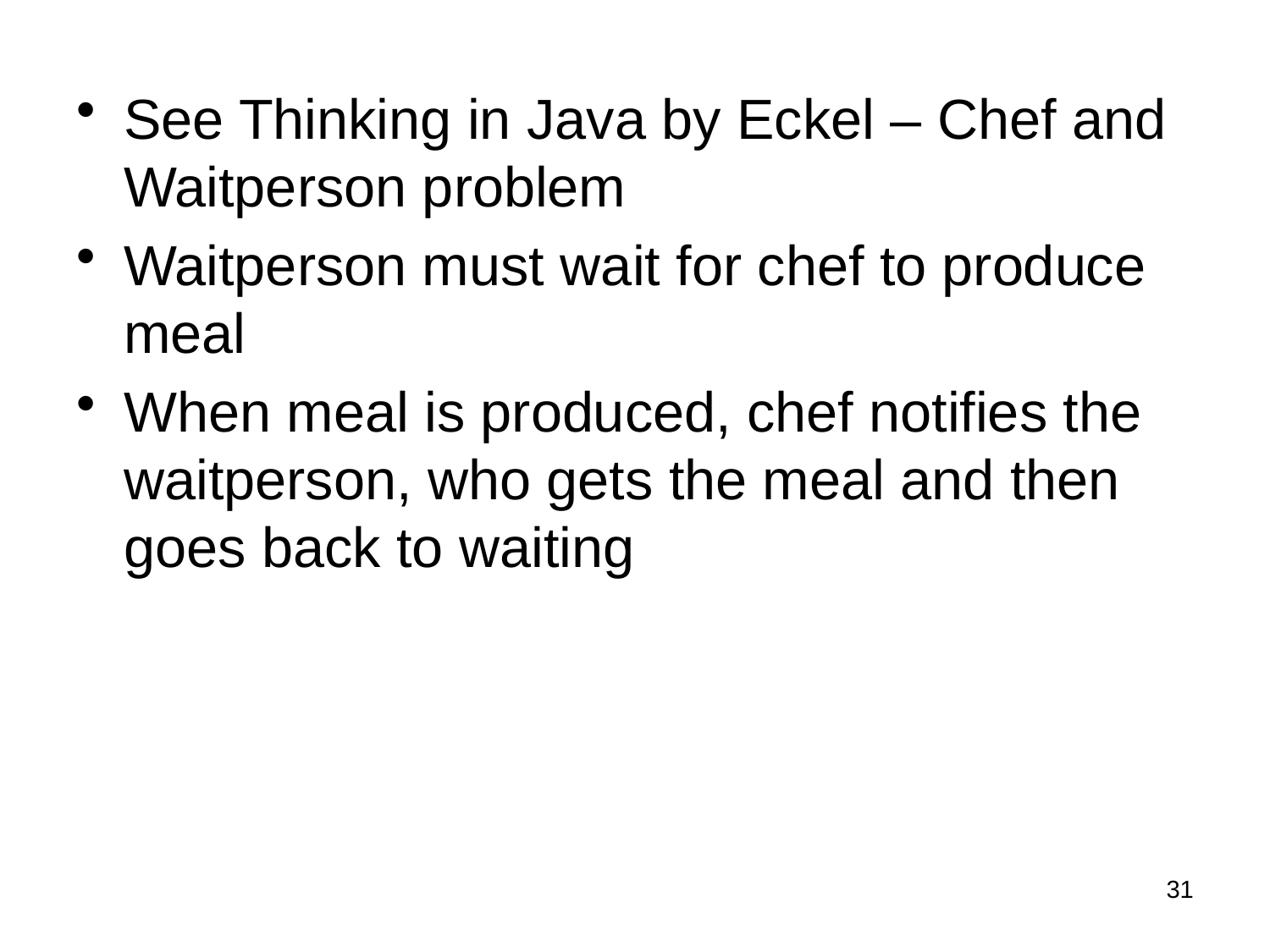

See Thinking in Java by Eckel – Chef and Waitperson problem
Waitperson must wait for chef to produce meal
When meal is produced, chef notifies the waitperson, who gets the meal and then goes back to waiting
31